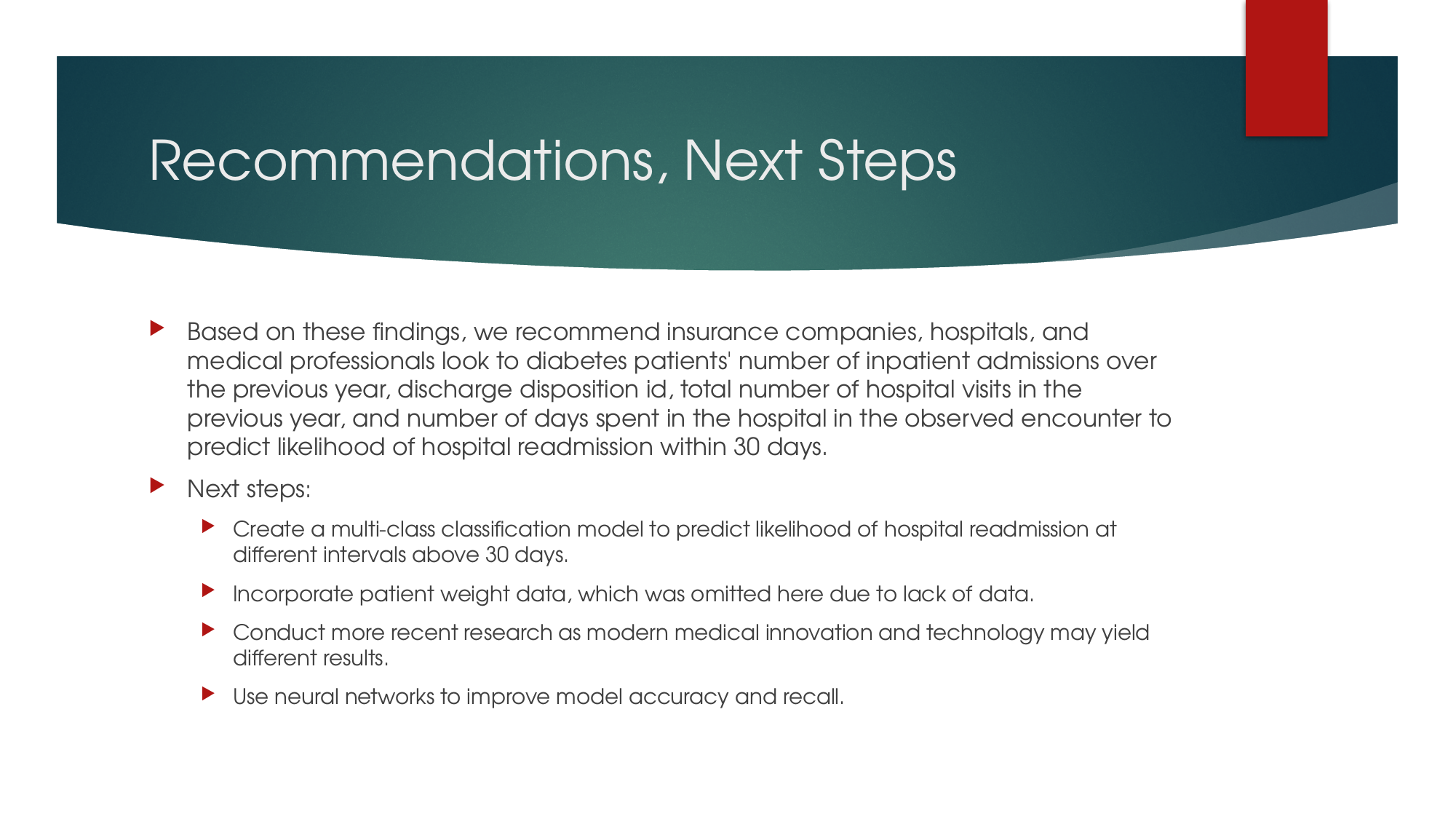

# Recommendations, Next Steps
Based on these findings, we recommend insurance companies, hospitals, and medical professionals look to diabetes patients' number of inpatient admissions over the previous year, discharge disposition id, total number of hospital visits in the previous year, and number of days spent in the hospital in the observed encounter to predict likelihood of hospital readmission within 30 days.
Next steps:
Create a multi-class classification model to predict likelihood of hospital readmission at different intervals above 30 days.
Incorporate patient weight data, which was omitted here due to lack of data.
Conduct more recent research as modern medical innovation and technology may yield different results.
Use neural networks to improve model accuracy and recall.